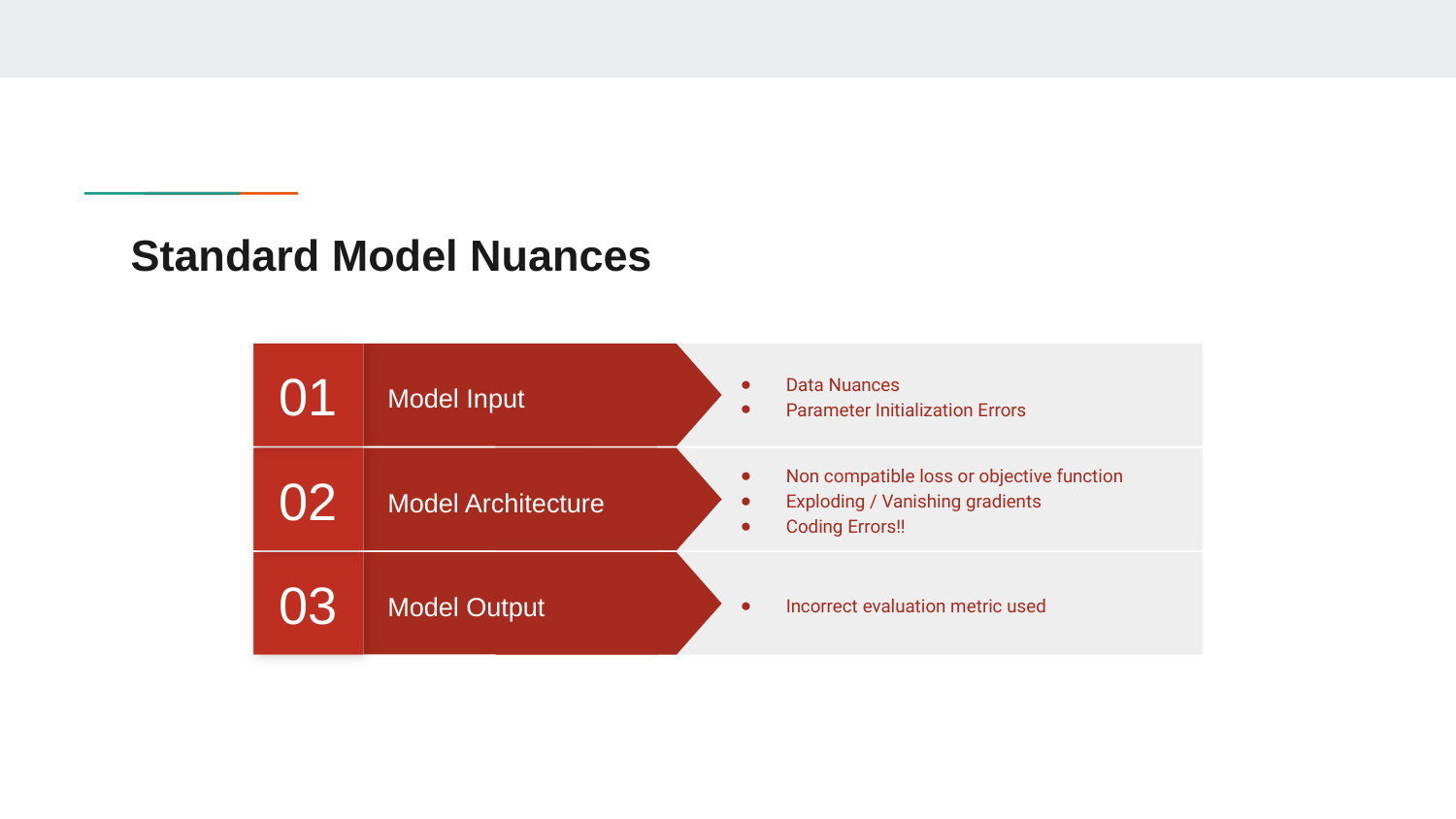

# Standard Model Nuances

01

Data Nuances
Parameter Initialization Errors
Model Input

02

Non compatible loss or objective function
Exploding / Vanishing gradients
Coding Errors!!
Model Architecture

03

Incorrect evaluation metric used
Model Output